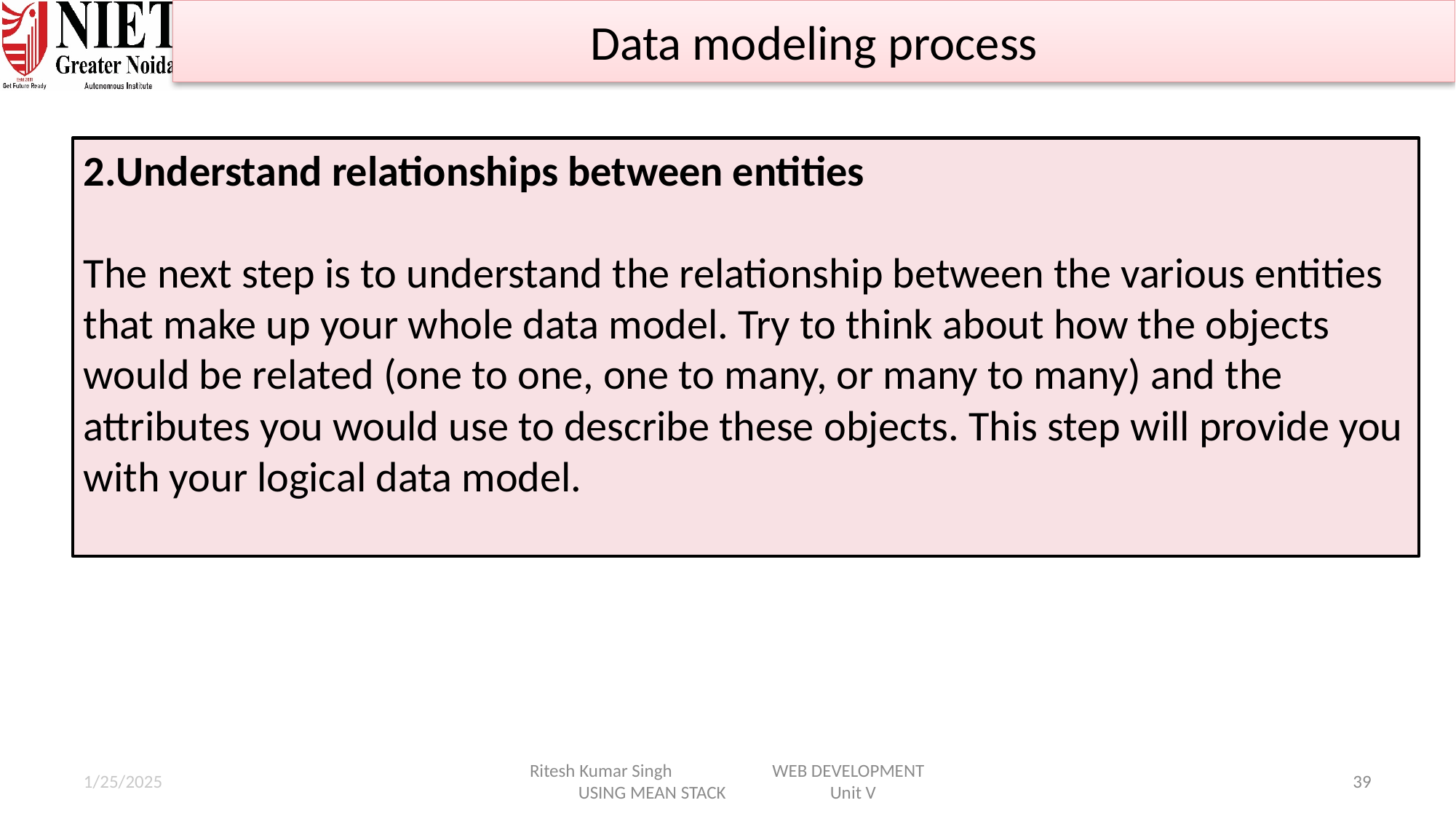

Data modeling process
2.Understand relationships between entities

The next step is to understand the relationship between the various entities that make up your whole data model. Try to think about how the objects would be related (one to one, one to many, or many to many) and the attributes you would use to describe these objects. This step will provide you with your logical data model.

1/25/2025
Ritesh Kumar Singh                        WEB DEVELOPMENT USING MEAN STACK                         Unit V
39